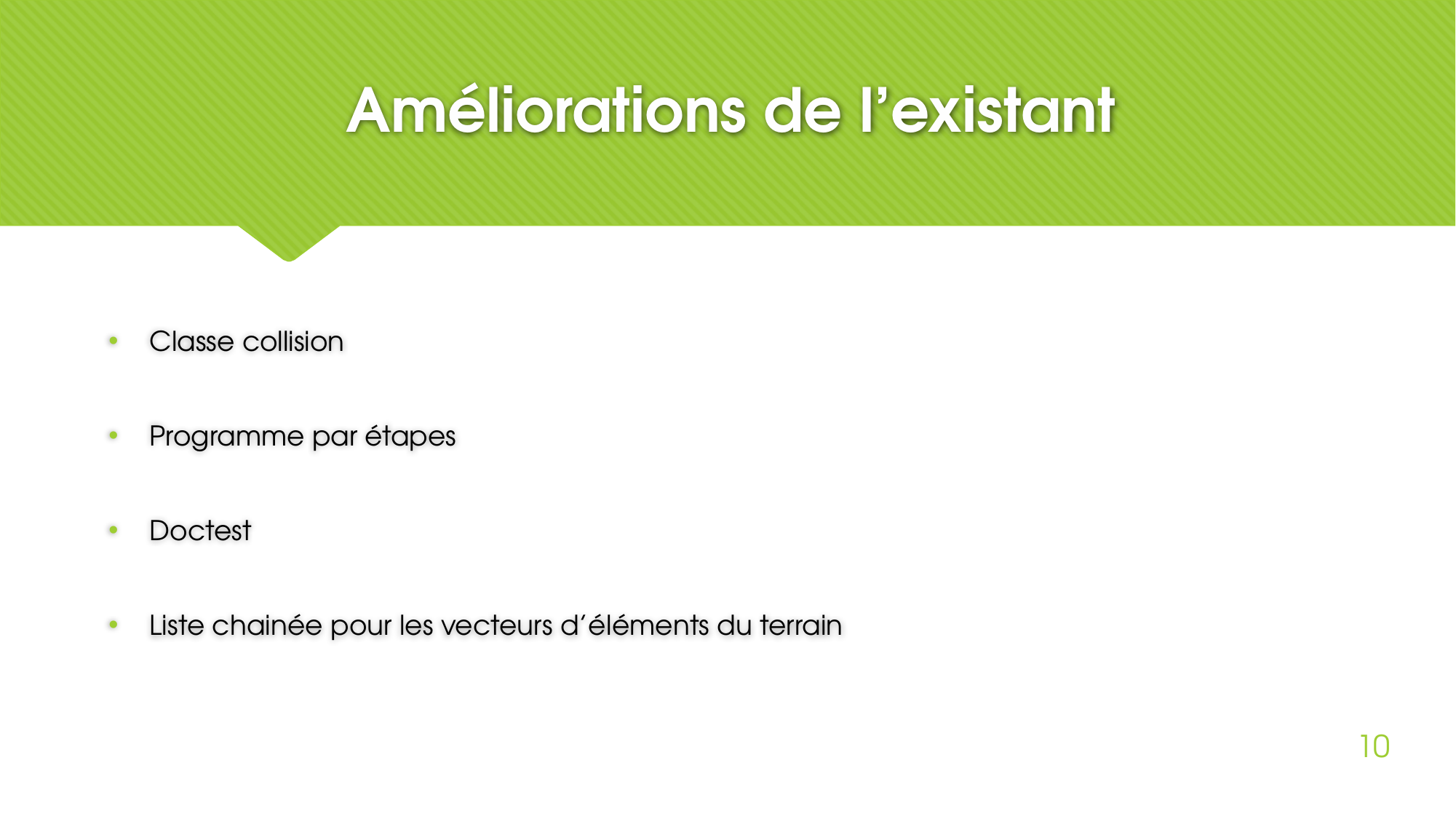

# Améliorations de l’existant

Classe collision

Programme par étapes

Doctest

Liste chainée pour les vecteurs d’éléments du terrain

10